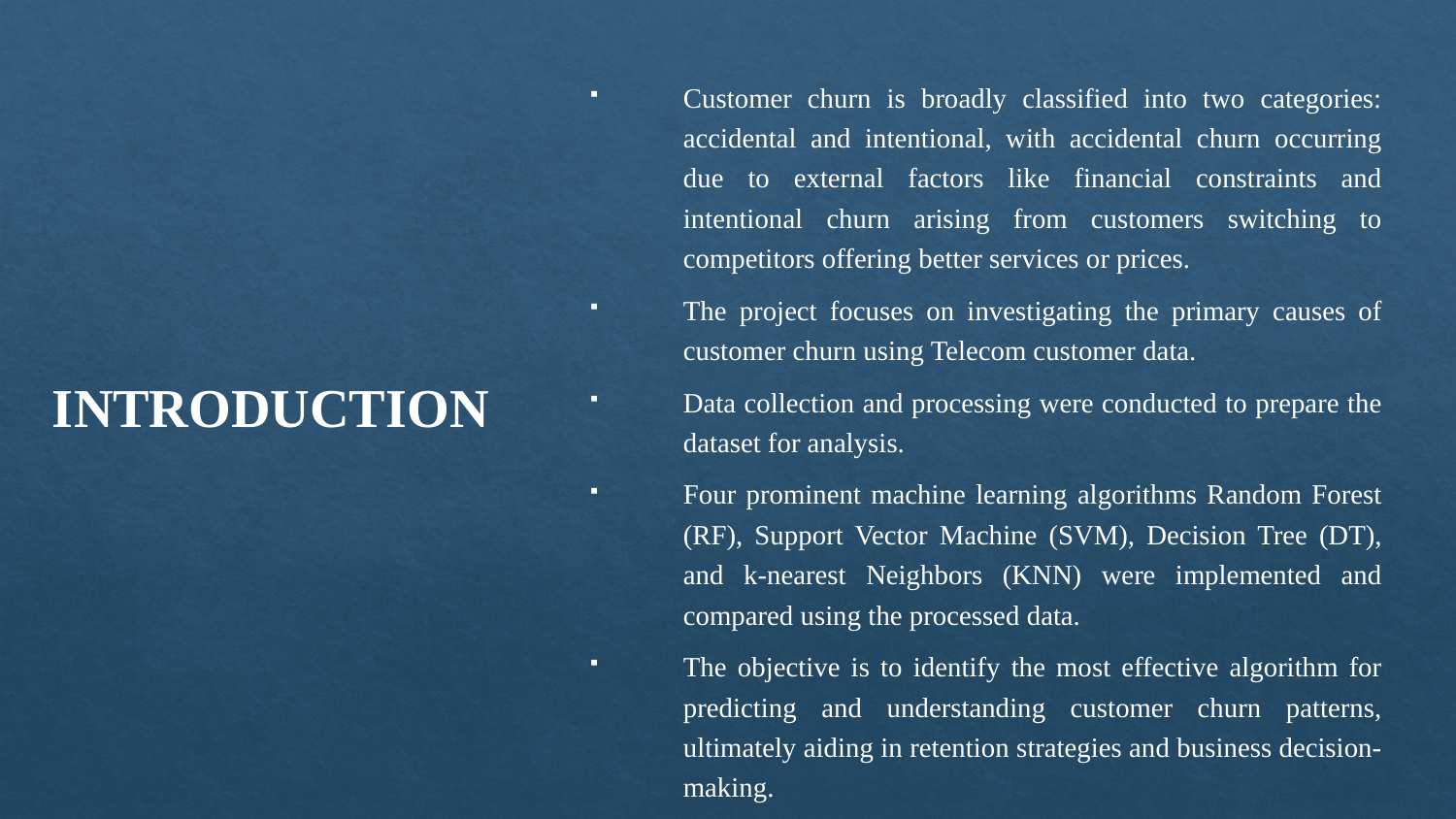

Customer churn is broadly classified into two categories: accidental and intentional, with accidental churn occurring due to external factors like financial constraints and intentional churn arising from customers switching to competitors offering better services or prices.
The project focuses on investigating the primary causes of customer churn using Telecom customer data.
Data collection and processing were conducted to prepare the dataset for analysis.
Four prominent machine learning algorithms Random Forest (RF), Support Vector Machine (SVM), Decision Tree (DT), and k-nearest Neighbors (KNN) were implemented and compared using the processed data.
The objective is to identify the most effective algorithm for predicting and understanding customer churn patterns, ultimately aiding in retention strategies and business decision-making.

# Introduction